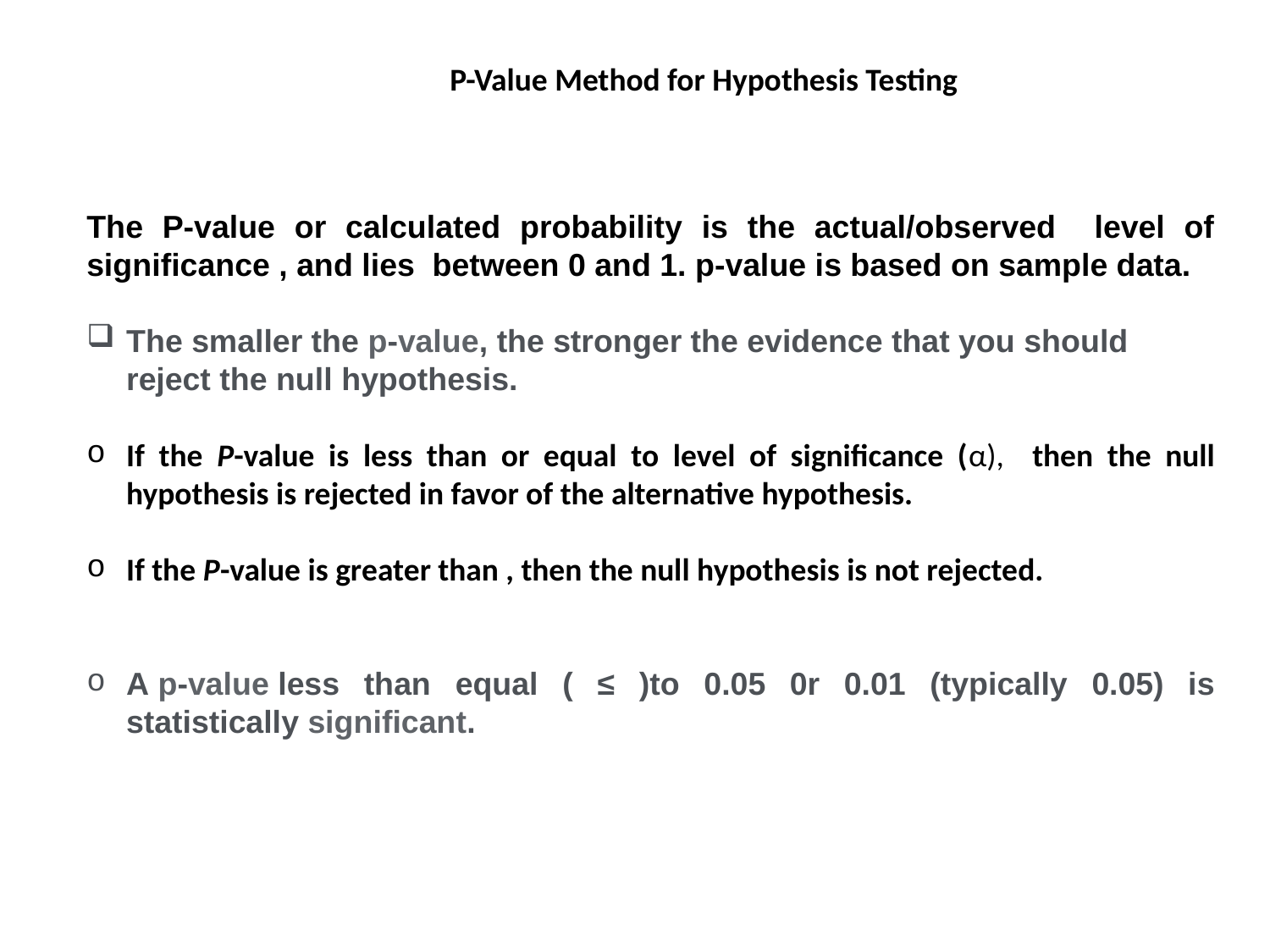

P-Value Method for Hypothesis Testing
The P-value or calculated probability is the actual/observed  level of significance , and lies  between 0 and 1. p-value is based on sample data.

The smaller the p-value, the stronger the evidence that you should reject the null hypothesis.

If the P-value is less than or equal to level of significance (α),  then the null hypothesis is rejected in favor of the alternative hypothesis.

If the P-value is greater than , then the null hypothesis is not rejected.

A p-value less than equal ( ≤ )to 0.05 0r 0.01 (typically 0.05) is statistically significant.